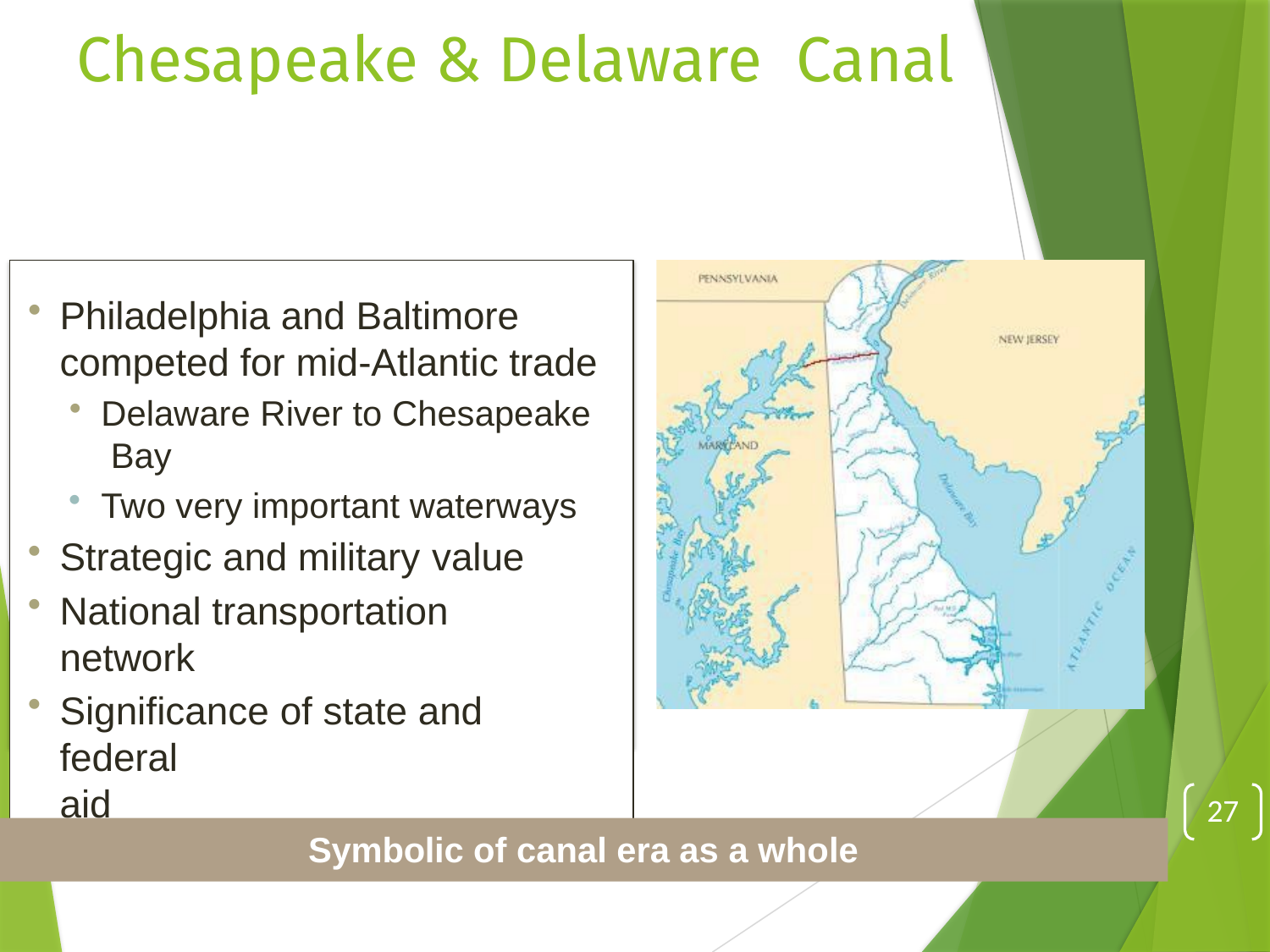

# Chesapeake & Delaware  Canal

Philadelphia and Baltimore  competed for mid-Atlantic trade
Delaware River to Chesapeake  Bay
Two very important waterways
Strategic and military value
National transportation network
Significance of state and federal
aid

27

Symbolic of canal era as a whole